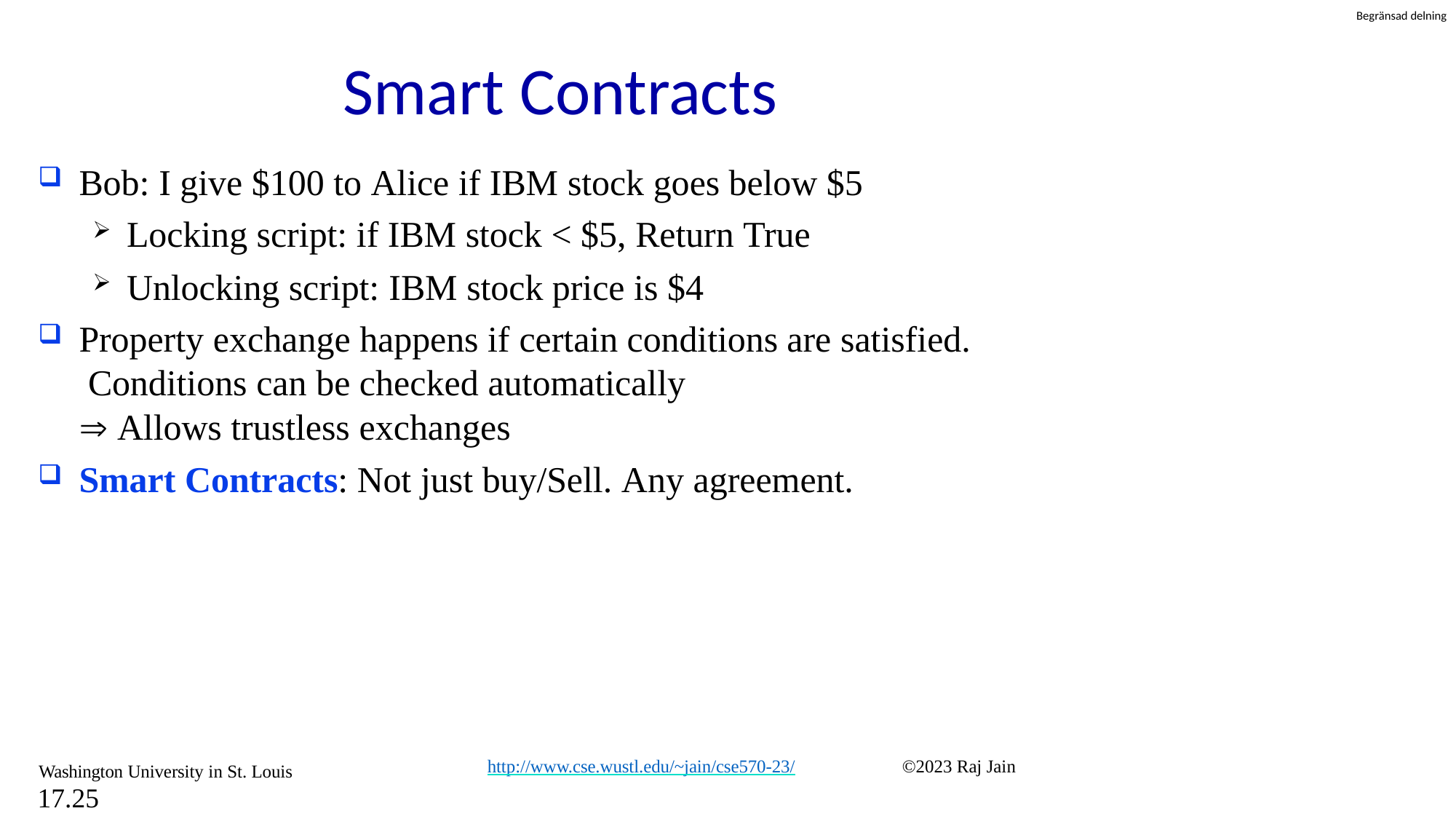

# Smart Contracts
Bob: I give $100 to Alice if IBM stock goes below $5
Locking script: if IBM stock < $5, Return True
Unlocking script: IBM stock price is $4
Property exchange happens if certain conditions are satisfied.  Conditions can be checked automatically
⇒ Allows trustless exchanges
Smart Contracts: Not just buy/Sell. Any agreement.
©2023 Raj Jain
http://www.cse.wustl.edu/~jain/cse570-23/
Washington University in St. Louis
17.25